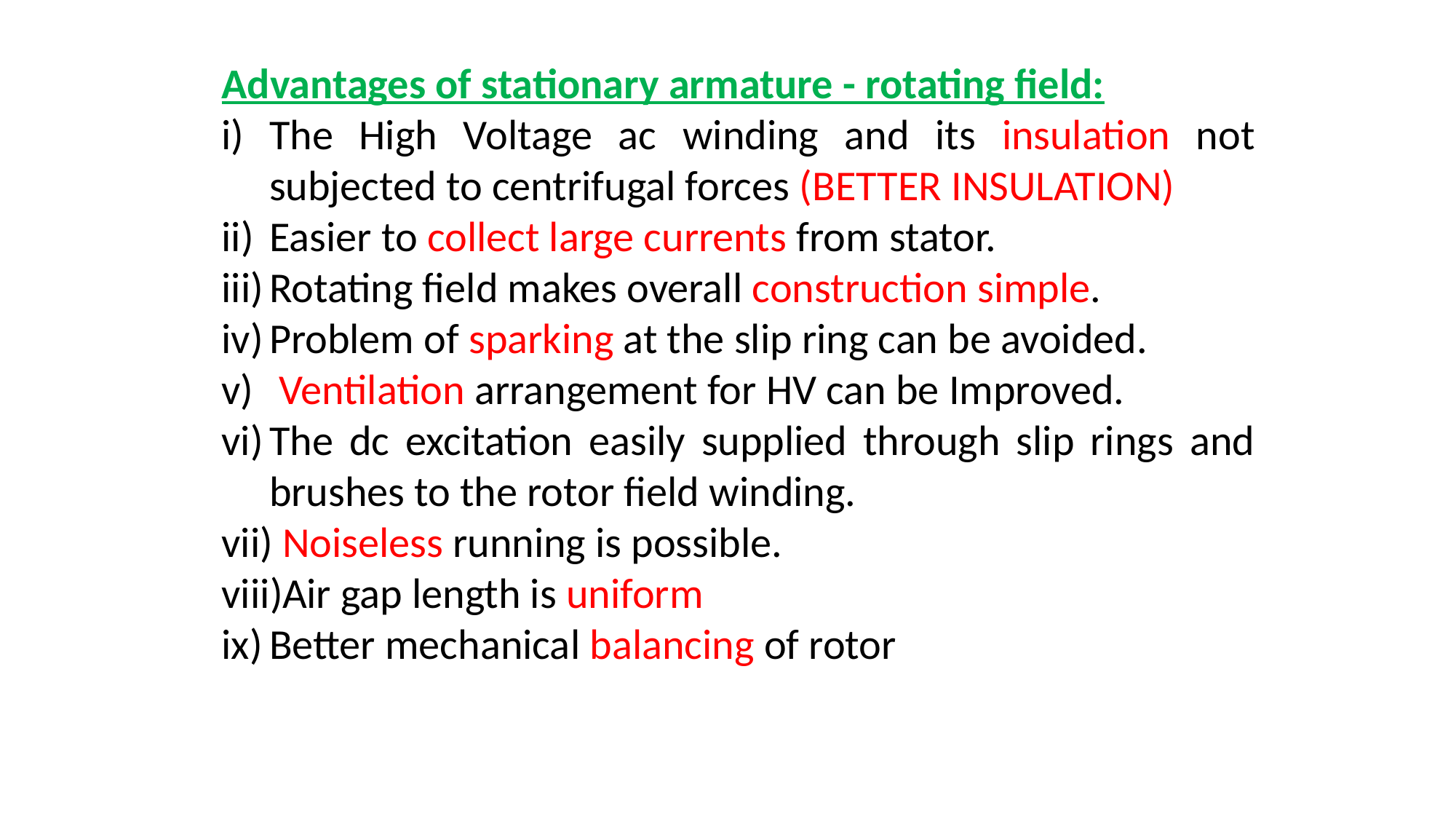

Advantages of stationary armature - rotating field:
The High Voltage ac winding and its insulation not subjected to centrifugal forces (BETTER INSULATION)
Easier to collect large currents from stator.
Rotating field makes overall construction simple.
Problem of sparking at the slip ring can be avoided.
 Ventilation arrangement for HV can be Improved.
The dc excitation easily supplied through slip rings and brushes to the rotor field winding.
 Noiseless running is possible.
Air gap length is uniform
Better mechanical balancing of rotor